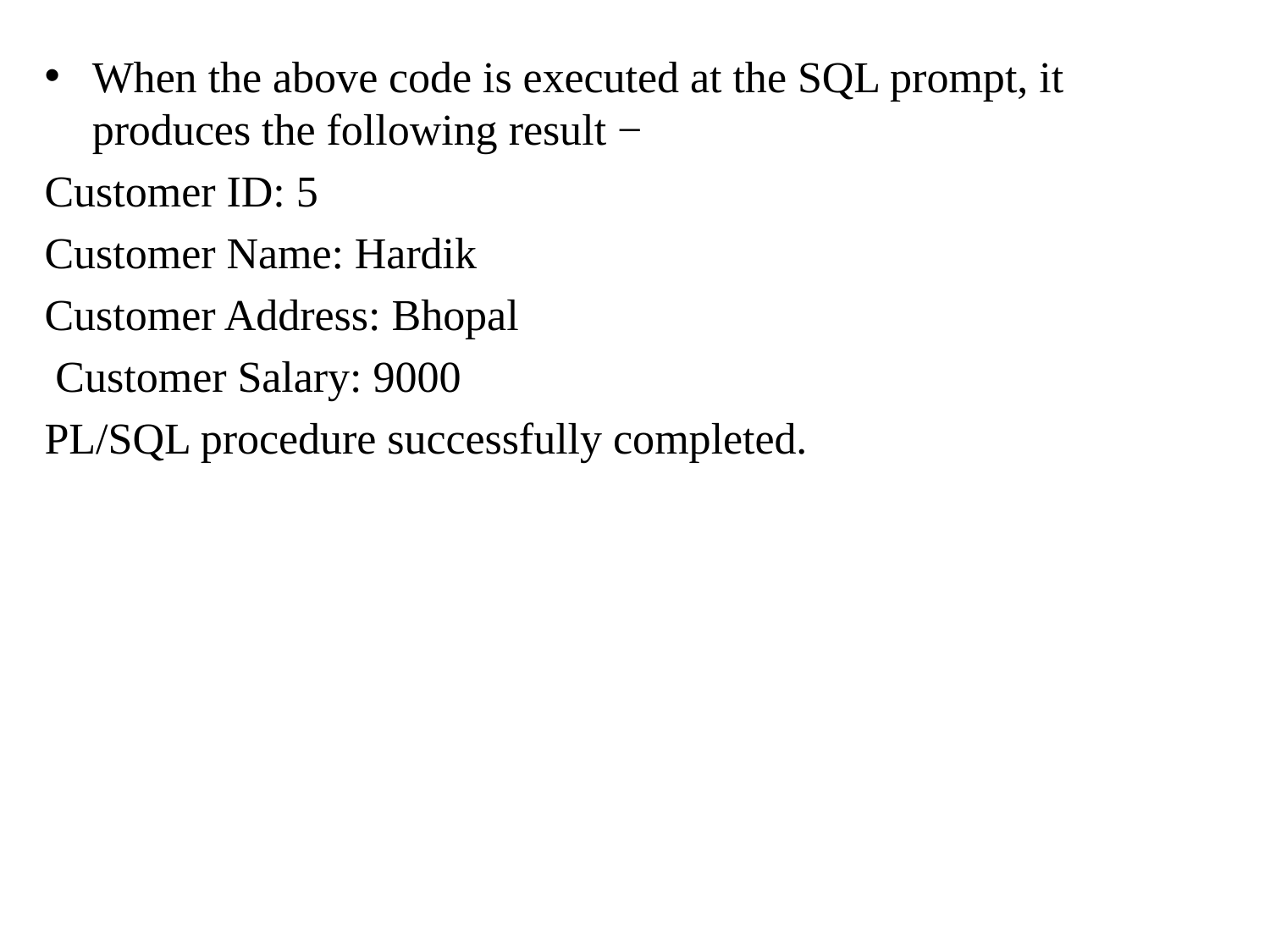

When the above code is executed at the SQL prompt, it produces the following result −
Customer ID: 5
Customer Name: Hardik
Customer Address: Bhopal
 Customer Salary: 9000
PL/SQL procedure successfully completed.